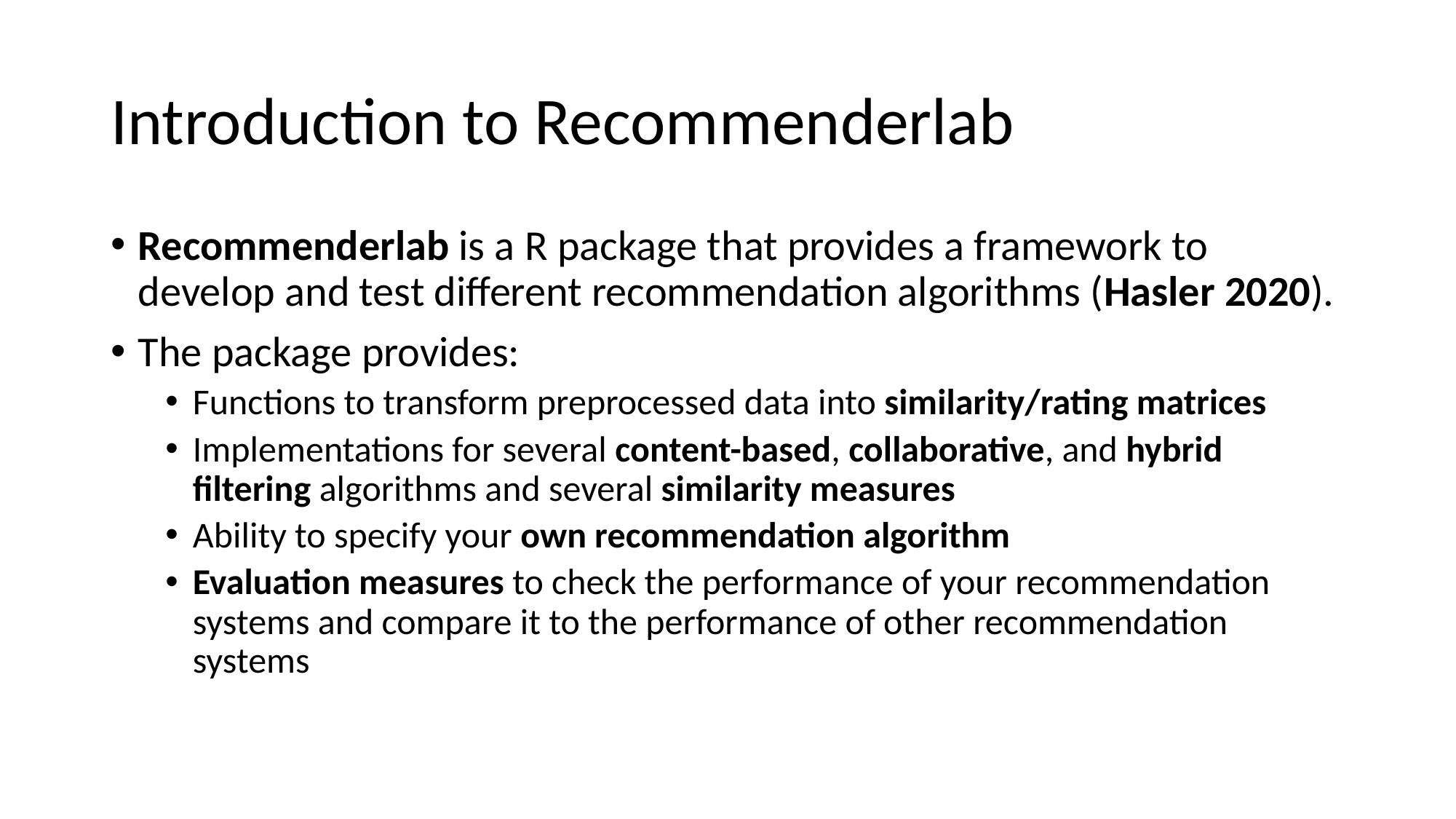

# Introduction to Recommenderlab
Recommenderlab is a R package that provides a framework to develop and test different recommendation algorithms (Hasler 2020).
The package provides:
Functions to transform preprocessed data into similarity/rating matrices
Implementations for several content-based, collaborative, and hybrid filtering algorithms and several similarity measures
Ability to specify your own recommendation algorithm
Evaluation measures to check the performance of your recommendation systems and compare it to the performance of other recommendation systems